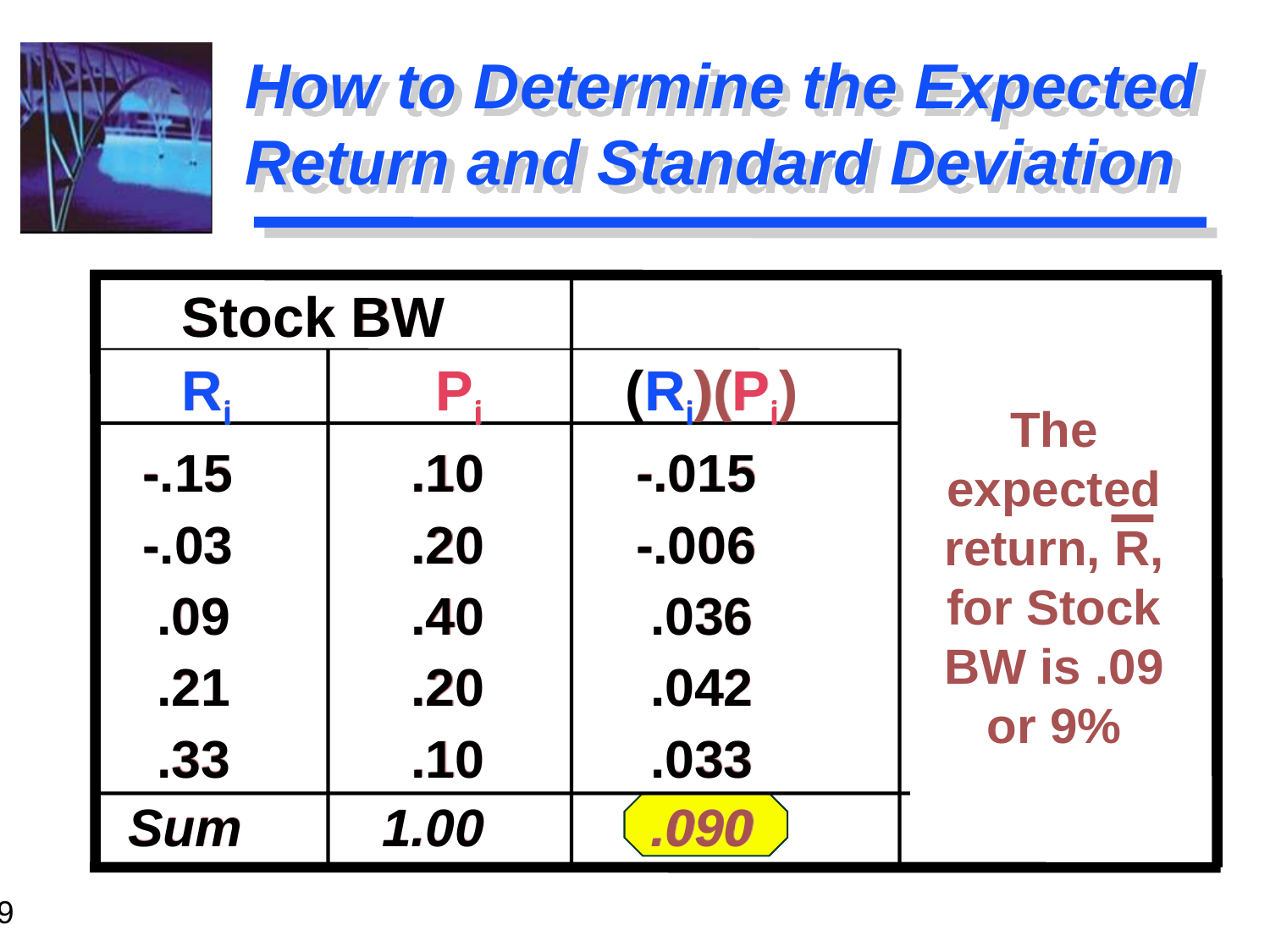

# How to Determine the Expected Return and Standard Deviation

	Stock BW
	Ri		Pi 	    (Ri)(Pi)
      -.15	       .10	     -.015
      -.03	       .20 	     -.006
       .09	       .40 	      .036
       .21 	       .20 	      .042
       .33	       .10 	      .033
     Sum	     1.00	      .090

The expected return, R, for Stock BW is .09 or 9%